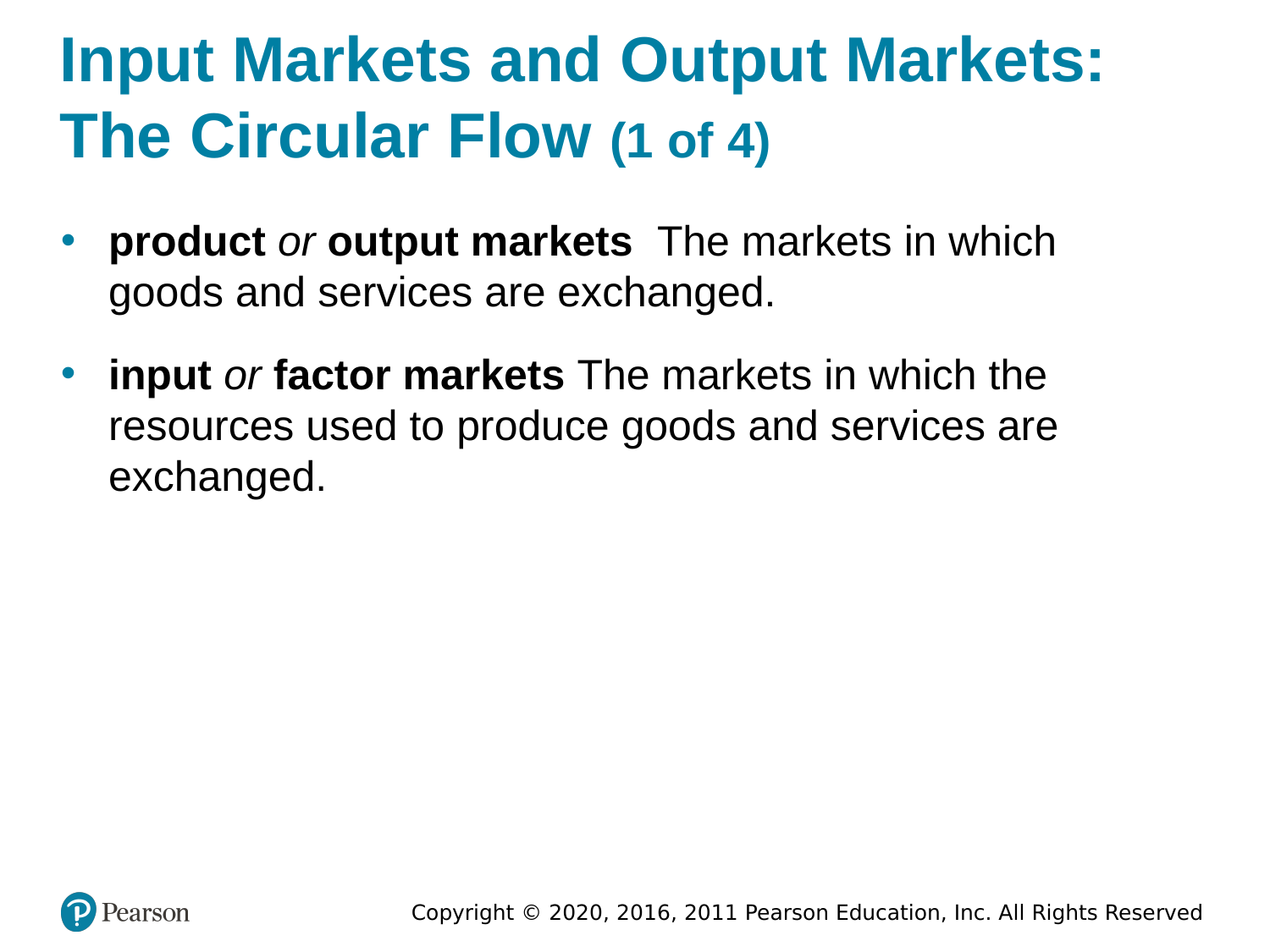

# Input Markets and Output Markets: The Circular Flow (1 of 4)
product or output markets  The markets in which goods and services are exchanged.
input or factor markets The markets in which the resources used to produce goods and services are exchanged.